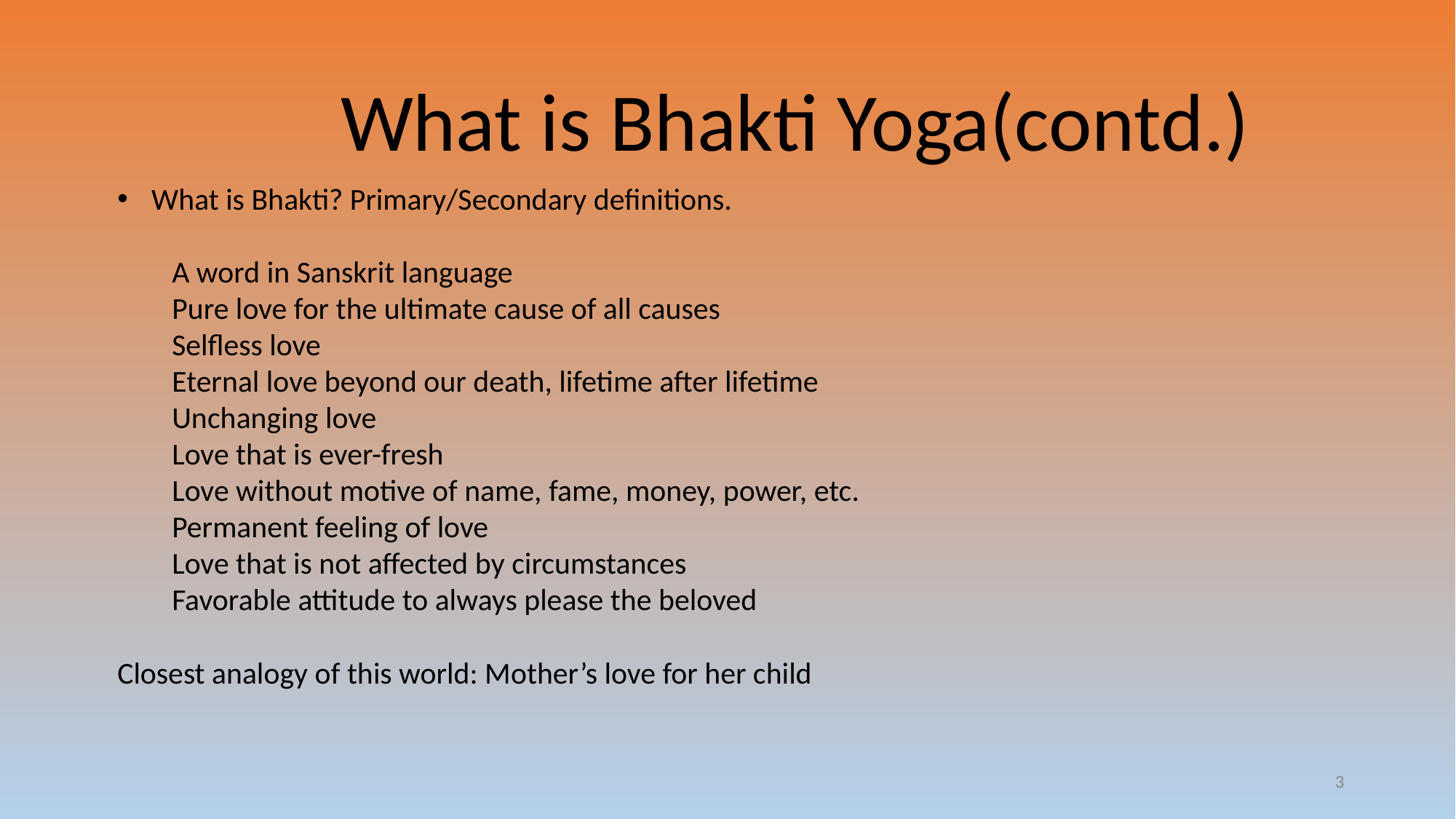

# What is Bhakti Yoga(contd.)
What is Bhakti? Primary/Secondary definitions.

A word in Sanskrit language
Pure love for the ultimate cause of all causes
Selfless love
Eternal love beyond our death, lifetime after lifetime
Unchanging love
Love that is ever-fresh
Love without motive of name, fame, money, power, etc.
Permanent feeling of love
Love that is not affected by circumstances
Favorable attitude to always please the beloved

Closest analogy of this world: Mother’s love for her child
3